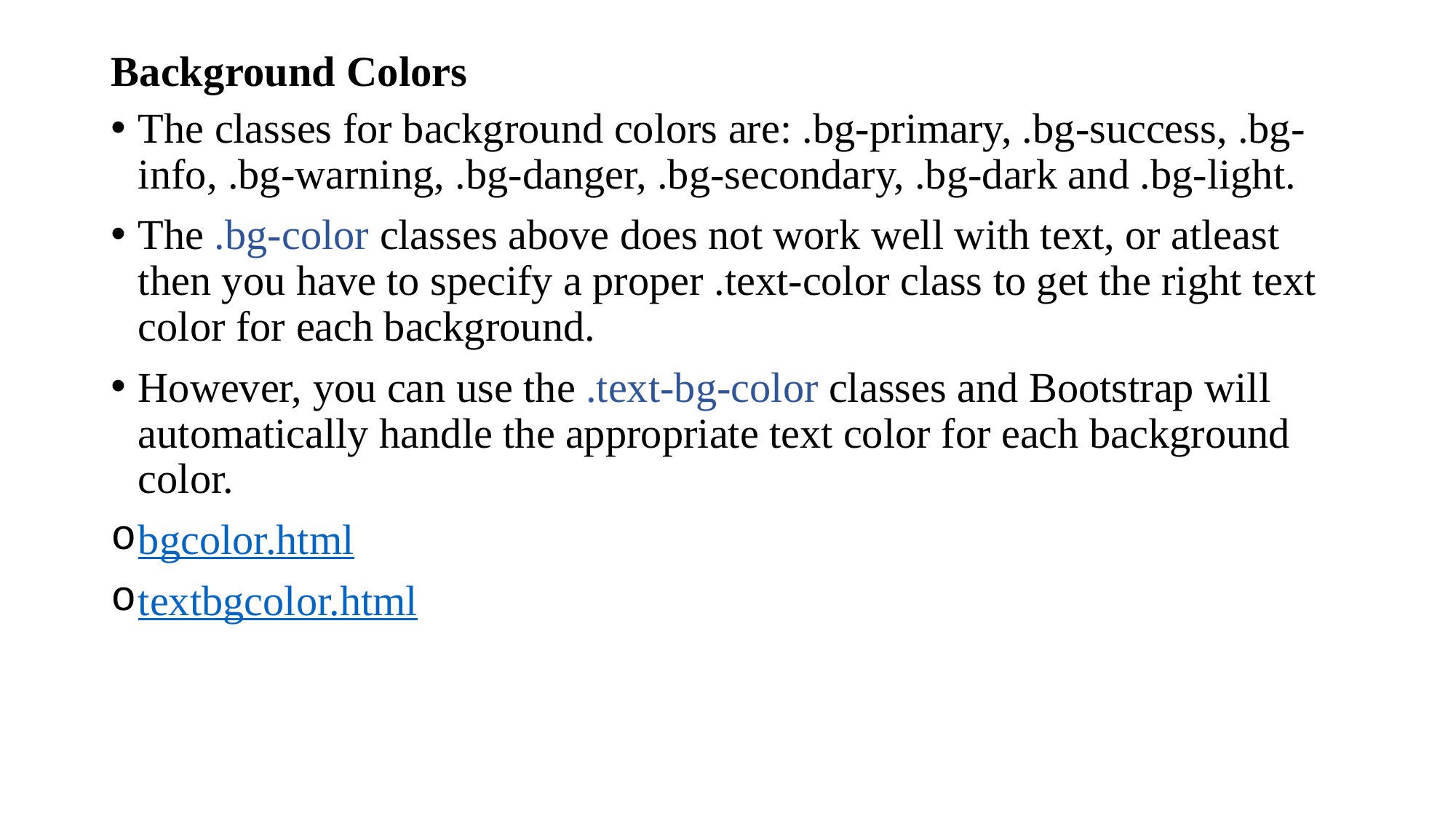

# Background Colors
The classes for background colors are: .bg-primary, .bg-success, .bg-info, .bg-warning, .bg-danger, .bg-secondary, .bg-dark and .bg-light.
The .bg-color classes above does not work well with text, or atleast then you have to specify a proper .text-color class to get the right text color for each background.
However, you can use the .text-bg-color classes and Bootstrap will automatically handle the appropriate text color for each background color.
bgcolor.html
textbgcolor.html